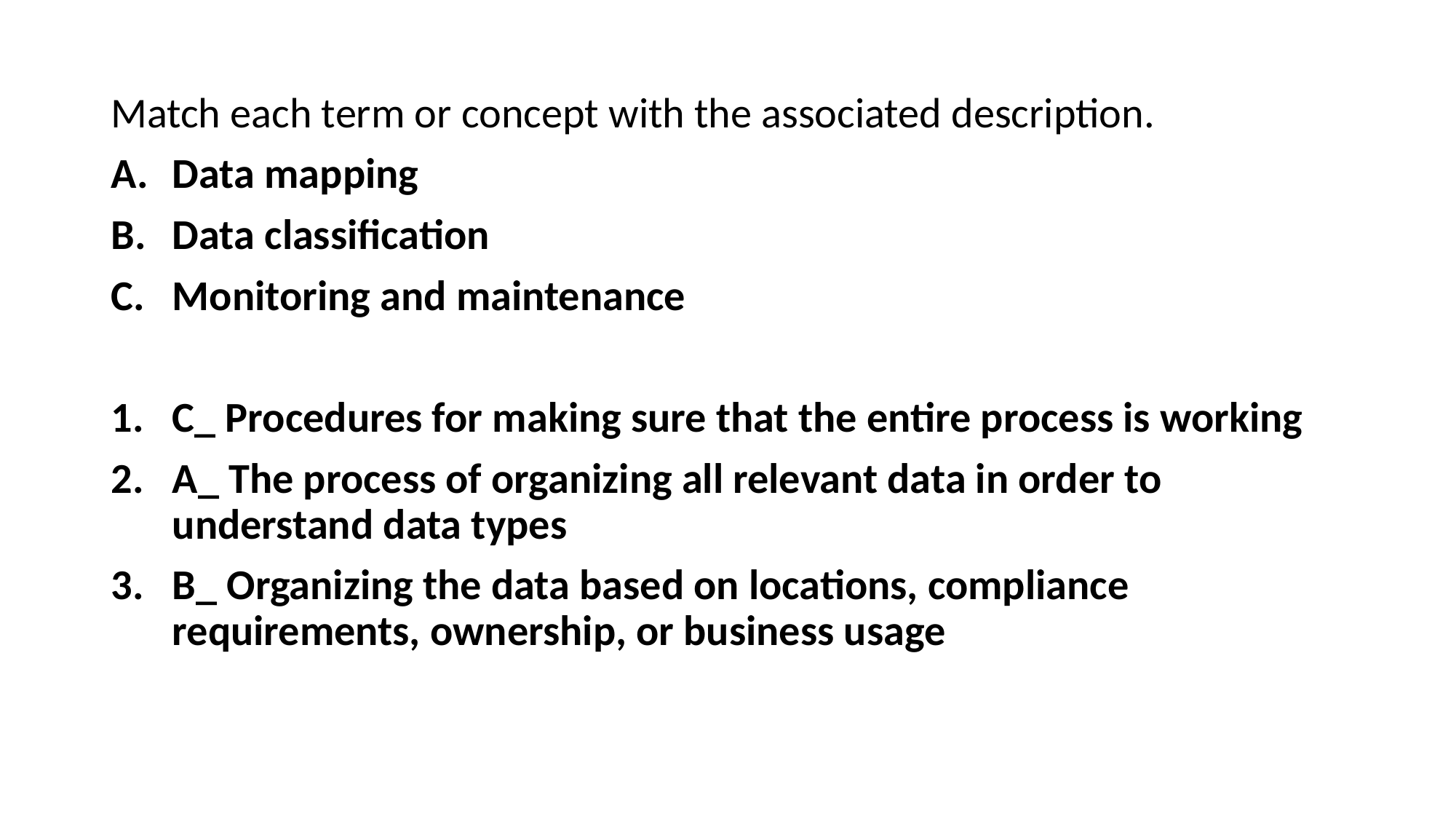

Match each term or concept with the associated description.
Data mapping
Data classification
Monitoring and maintenance

C_ Procedures for making sure that the entire process is working
A_ The process of organizing all relevant data in order to understand data types
B_ Organizing the data based on locations, compliance requirements, ownership, or business usage